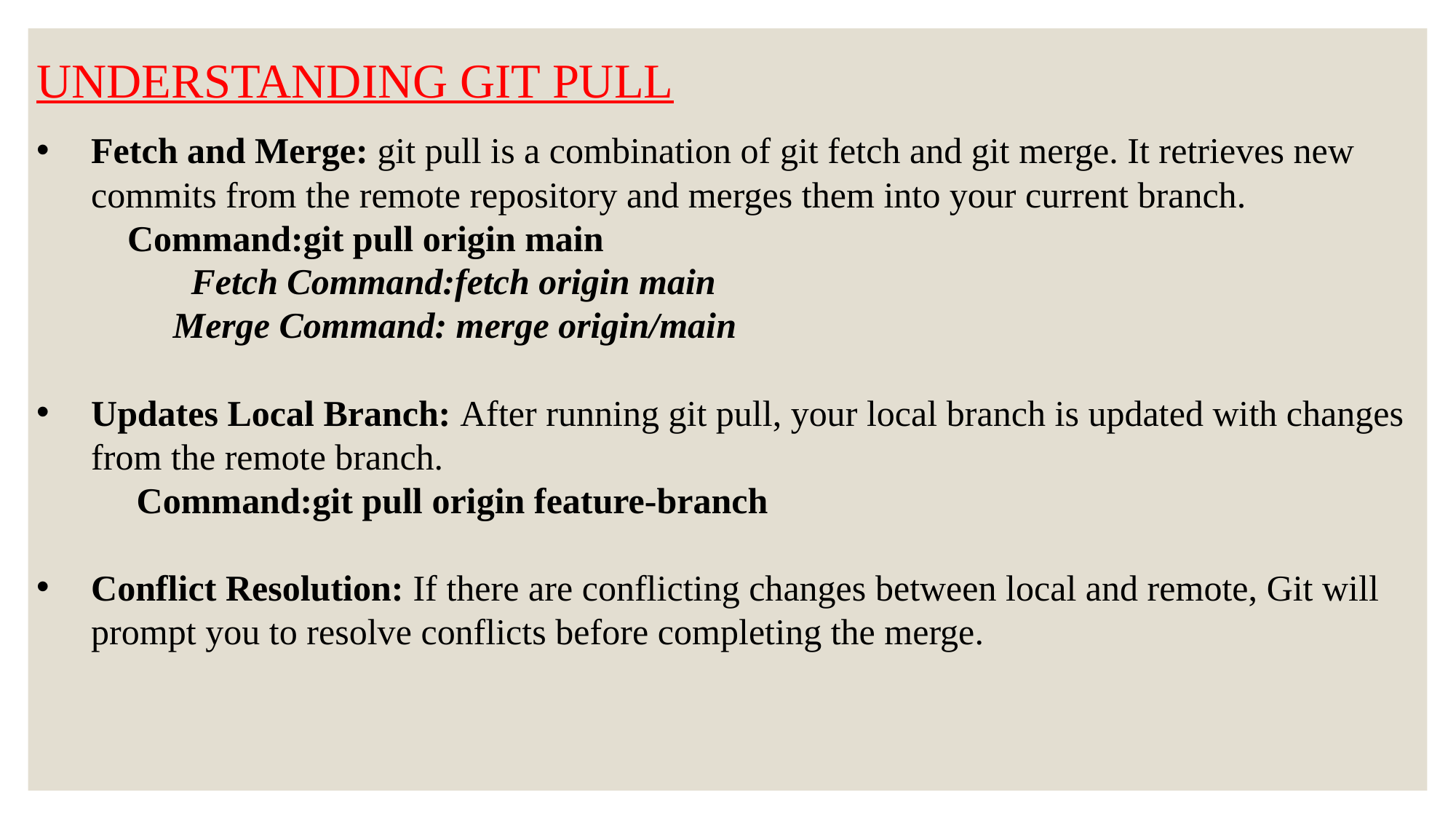

UNDERSTANDING GIT PULL

Fetch and Merge: git pull is a combination of git fetch and git merge. It retrieves new commits from the remote repository and merges them into your current branch.
          Command:git pull origin main
                 Fetch Command:fetch origin main
               Merge Command: merge origin/main

Updates Local Branch: After running git pull, your local branch is updated with changes from the remote branch.
           Command:git pull origin feature-branch

Conflict Resolution: If there are conflicting changes between local and remote, Git will prompt you to resolve conflicts before completing the merge.